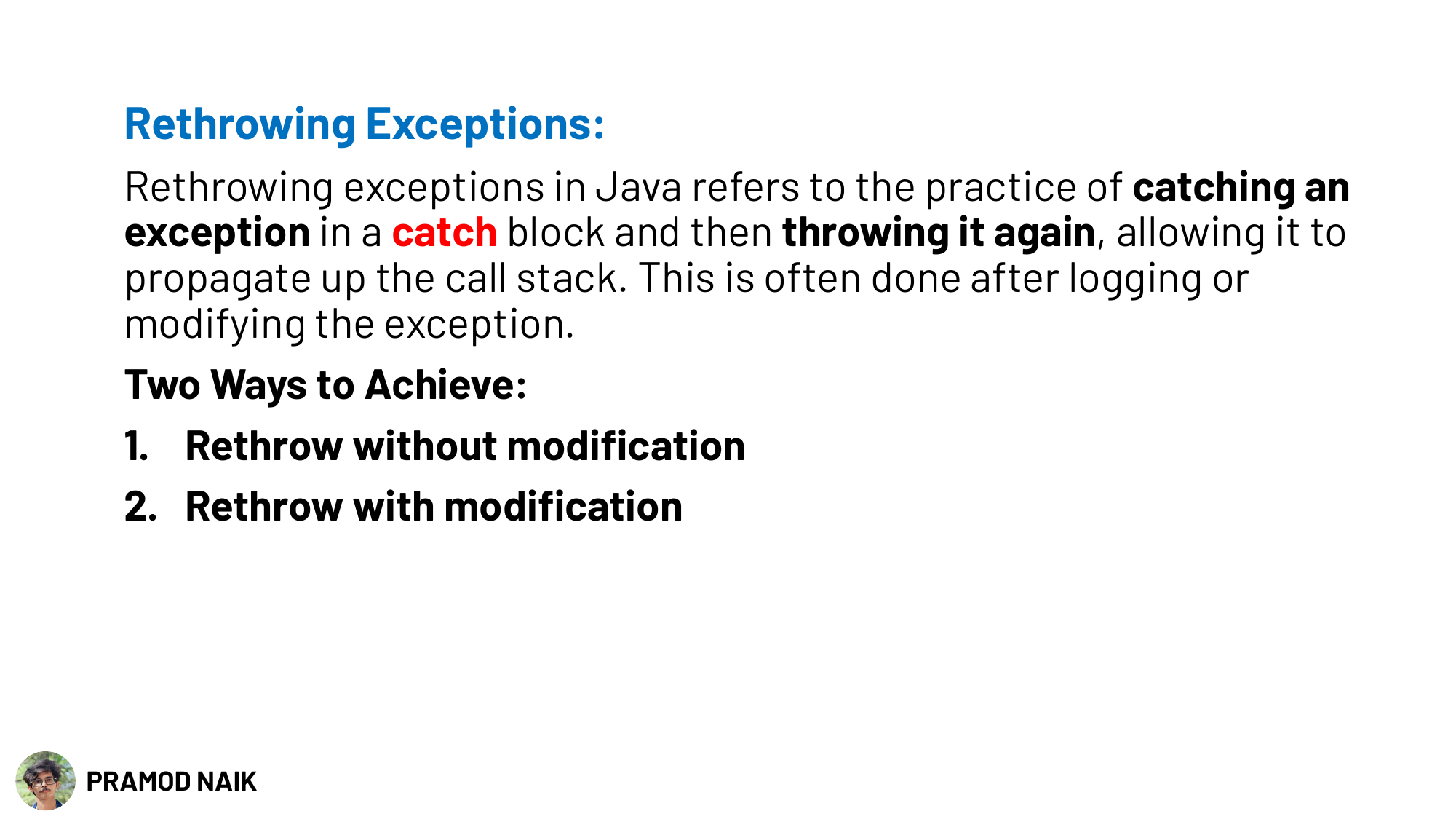

Rethrowing Exceptions:
Rethrowing exceptions in Java refers to the practice of catching an exception in a catch block and then throwing it again, allowing it to propagate up the call stack. This is often done after logging or modifying the exception.
Two Ways to Achieve:
Rethrow without modification
Rethrow with modification